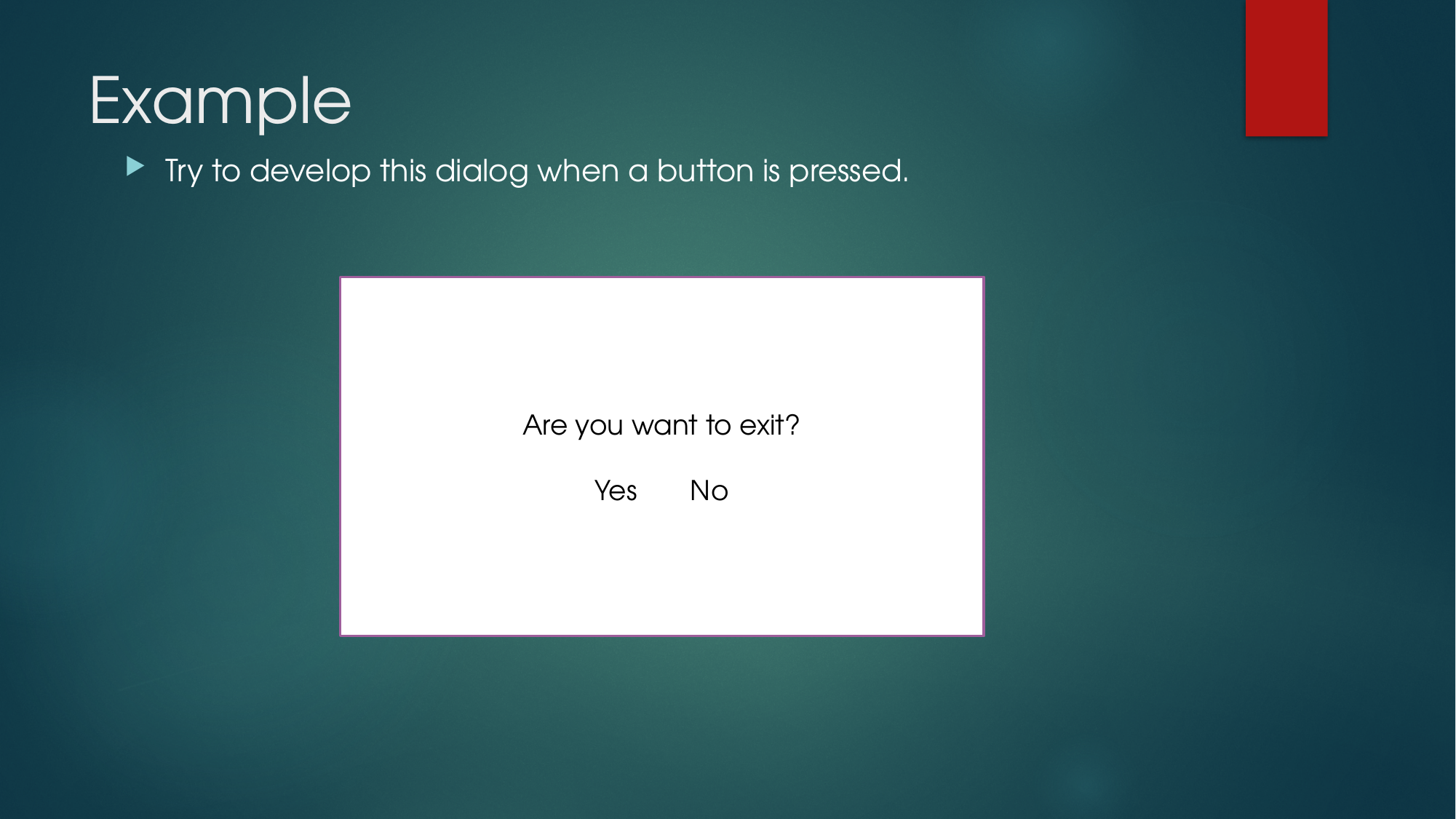

# Example
Try to develop this dialog when a button is pressed.

Are you want to exit?

Yes       No